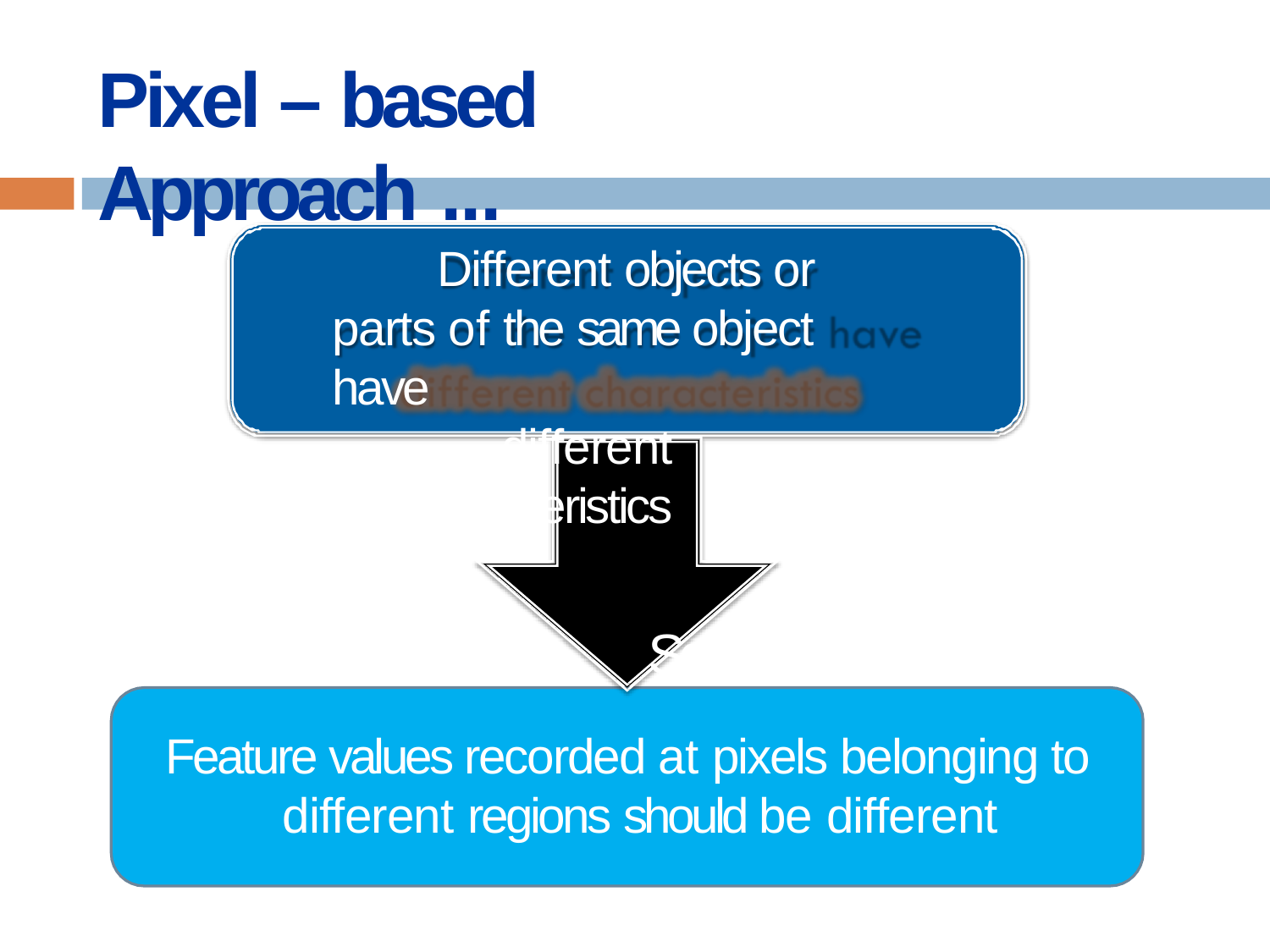

# Pixel – based Approach ...

Different objects or  parts of the same object have
different characteristics

So

Feature values recorded at pixels belonging to  different regions should be different